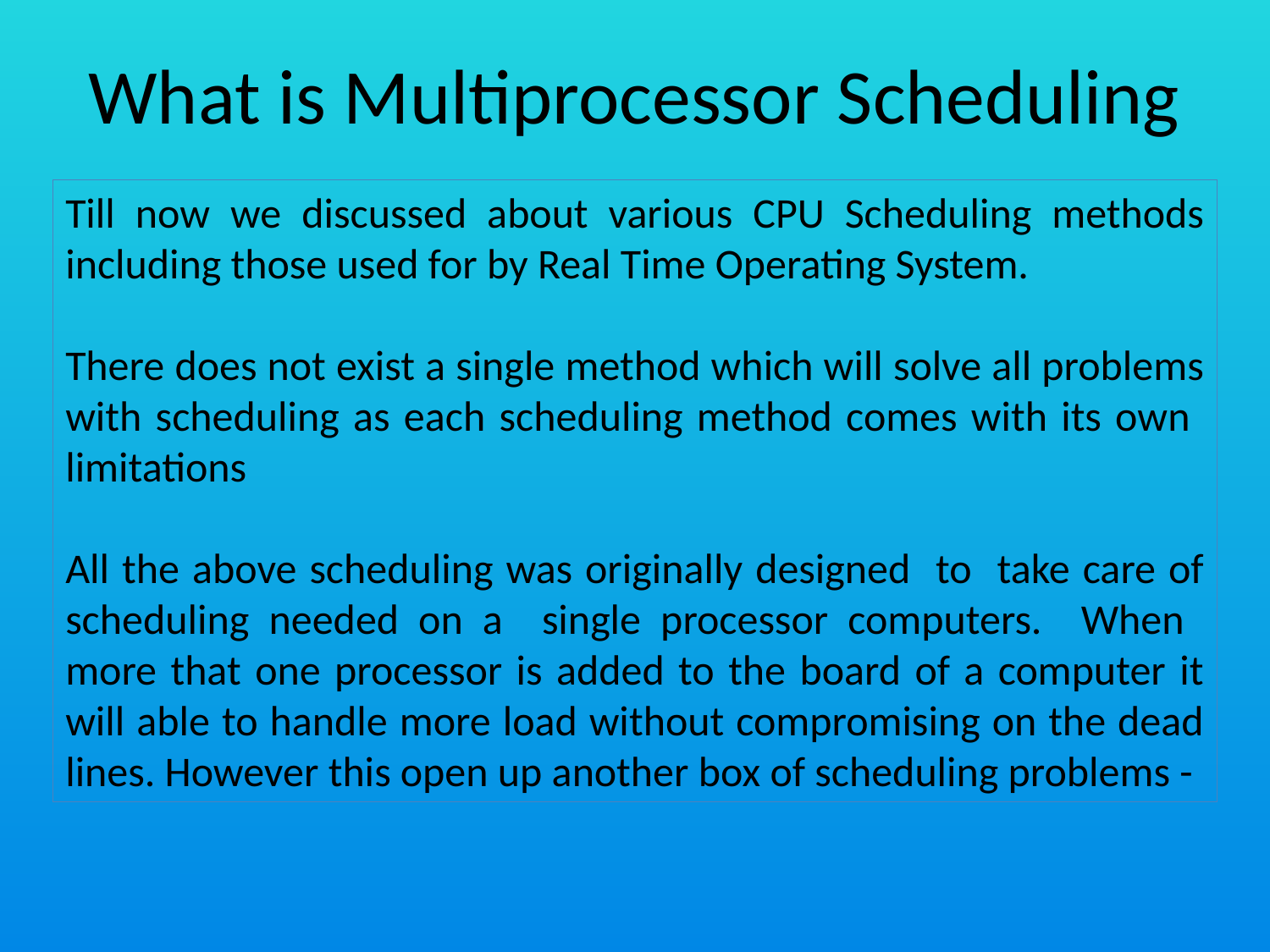

# What is Multiprocessor Scheduling
Till now we discussed about various CPU Scheduling methods including those used for by Real Time Operating System.

There does not exist a single method which will solve all problems with scheduling as each scheduling method comes with its own  limitations

All the above scheduling was originally designed  to  take care of scheduling needed on a  single processor computers.  When  more that one processor is added to the board of a computer it will able to handle more load without compromising on the dead lines. However this open up another box of scheduling problems -